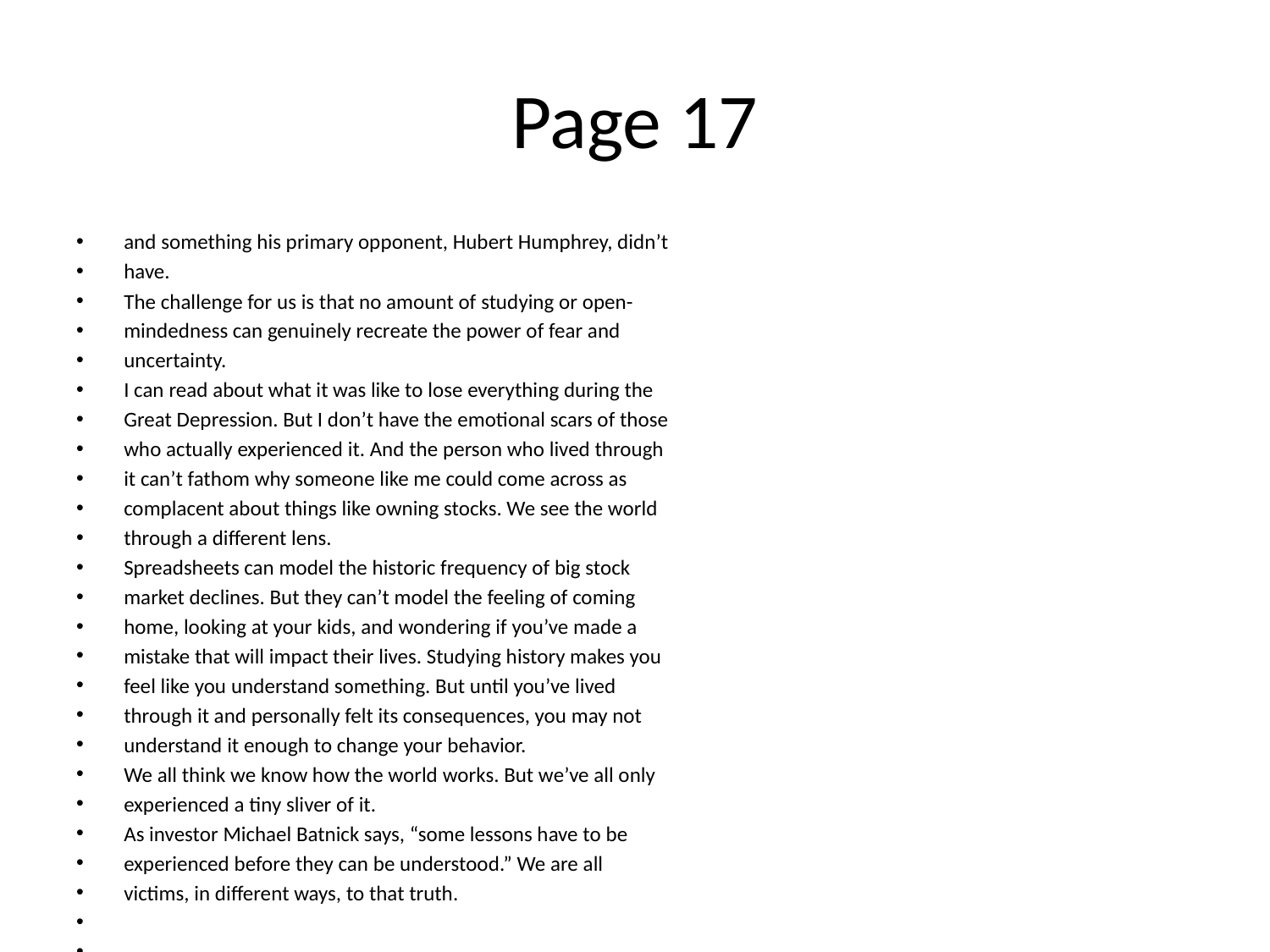

# Page 17
and something his primary opponent, Hubert Humphrey, didn’t
have.
The challenge for us is that no amount of studying or open-
mindedness can genuinely recreate the power of fear and
uncertainty.
I can read about what it was like to lose everything during the
Great Depression. But I don’t have the emotional scars of those
who actually experienced it. And the person who lived through
it can’t fathom why someone like me could come across as
complacent about things like owning stocks. We see the world
through a diﬀerent lens.
Spreadsheets can model the historic frequency of big stock
market declines. But they can’t model the feeling of coming
home, looking at your kids, and wondering if you’ve made a
mistake that will impact their lives. Studying history makes you
feel like you understand something. But until you’ve lived
through it and personally felt its consequences, you may not
understand it enough to change your behavior.
We all think we know how the world works. But we’ve all only
experienced a tiny sliver of it.
As investor Michael Batnick says, “some lessons have to be
experienced before they can be understood.” We are all
victims, in diﬀerent ways, to that truth.

In 2006 economists Ulrike Malmendier and Stefan Nagel from
the National Bureau of Economic Research dug through 50
years of the Survey of Consumer Finances—a detailed look at
what Americans do with their money.⁴
In theory people should make investment decisions based on
their goals and the characteristics of the investment options